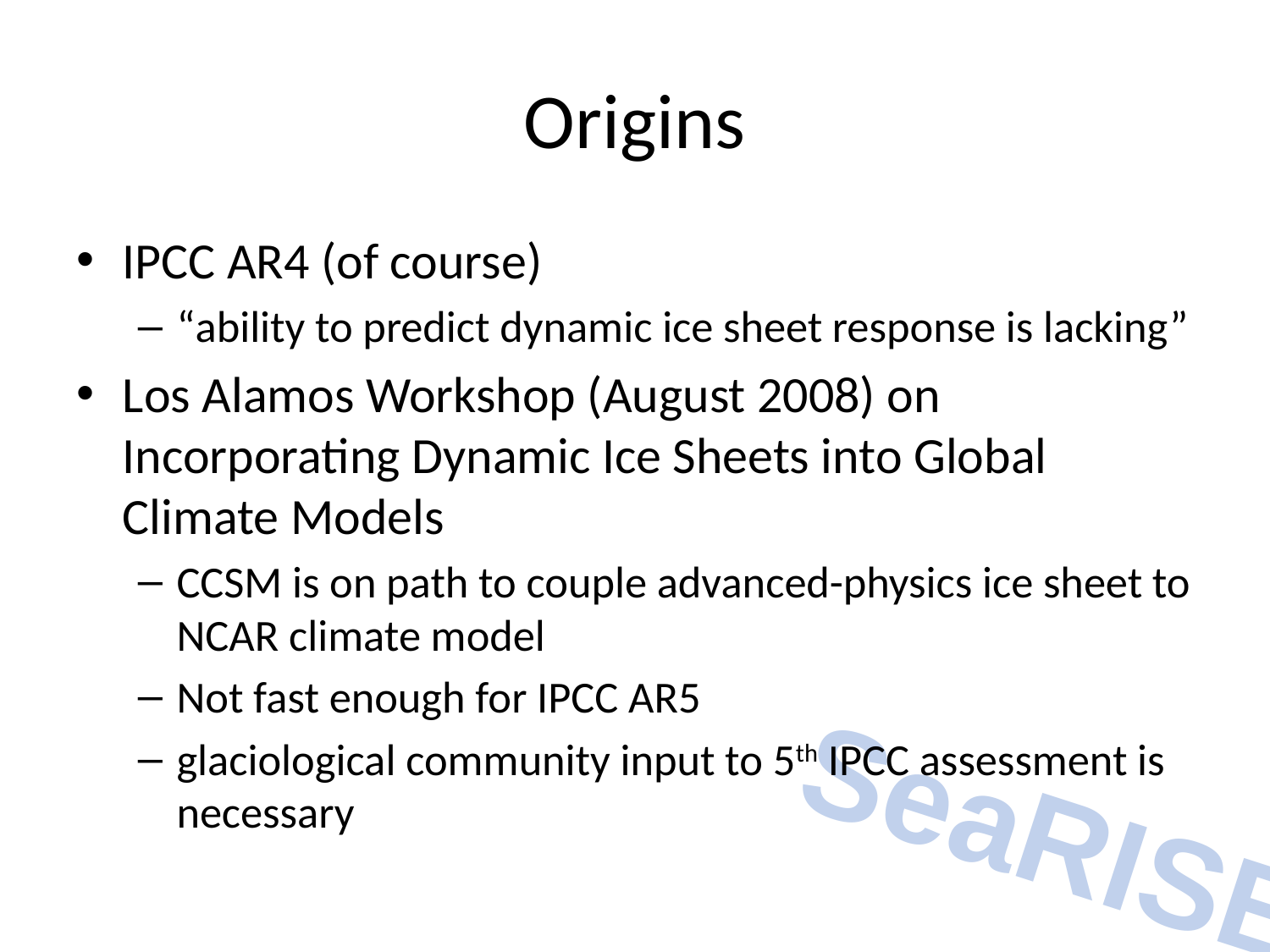

# Origins
IPCC AR4 (of course)
“ability to predict dynamic ice sheet response is lacking”
Los Alamos Workshop (August 2008) on Incorporating Dynamic Ice Sheets into Global Climate Models
CCSM is on path to couple advanced-physics ice sheet to NCAR climate model
Not fast enough for IPCC AR5
glaciological community input to 5th IPCC assessment is necessary